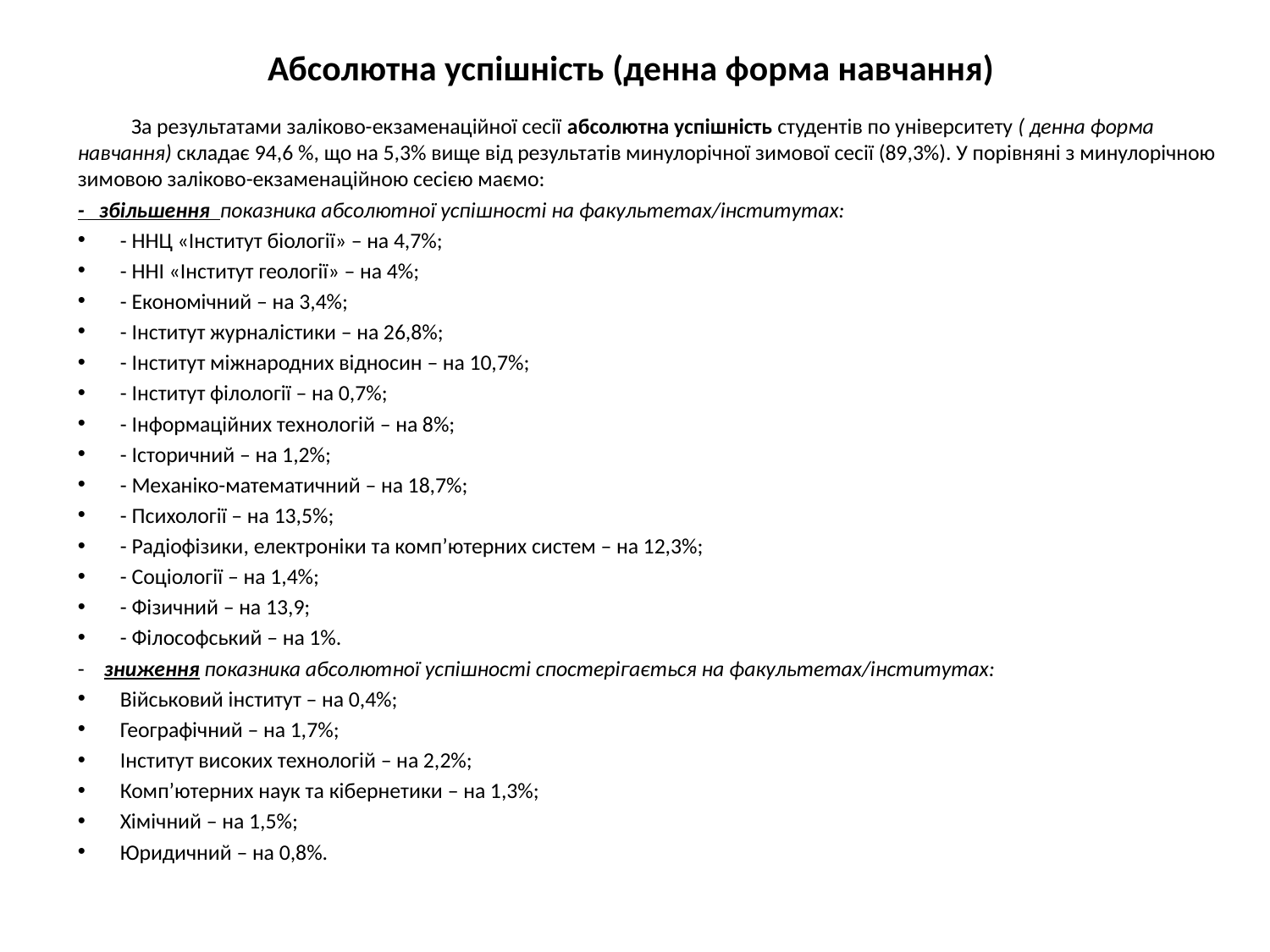

# Абсолютна успішність (денна форма навчання)
           За результатами заліково-екзаменаційної сесії абсолютна успішність студентів по університету ( денна форма навчання) складає 94,6 %, що на 5,3% вище від результатів минулорічної зимової сесії (89,3%). У порівняні з минулорічною зимовою заліково-екзаменаційною сесією маємо:
-   збільшення  показника абсолютної успішності на факультетах/інститутах:
- ННЦ «Інститут біології» – на 4,7%;
- ННІ «Інститут геології» – на 4%;
- Економічний – на 3,4%;
- Інститут журналістики – на 26,8%;
- Інститут міжнародних відносин – на 10,7%;
- Інститут філології – на 0,7%;
- Інформаційних технологій – на 8%;
- Історичний – на 1,2%;
- Механіко-математичний – на 18,7%;
- Психології – на 13,5%;
- Радіофізики, електроніки та комп’ютерних систем – на 12,3%;
- Соціології – на 1,4%;
- Фізичний – на 13,9;
- Філософський – на 1%.
-    зниження показника абсолютної успішності спостерігається на факультетах/інститутах:
Військовий інститут – на 0,4%;
Географічний – на 1,7%;
Інститут високих технологій – на 2,2%;
Комп’ютерних наук та кібернетики – на 1,3%;
Хімічний – на 1,5%;
Юридичний – на 0,8%.